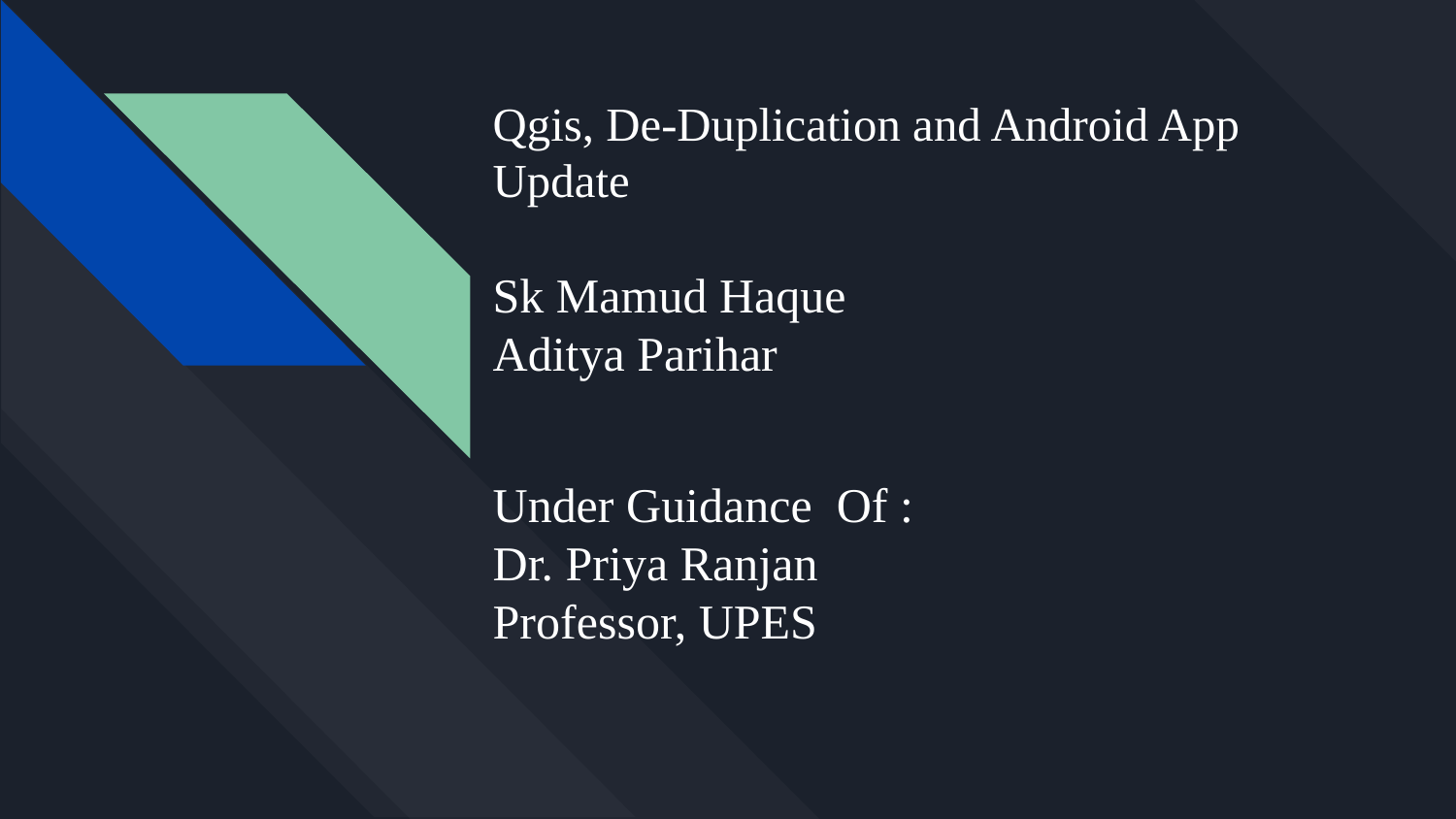

# Qgis, De-Duplication and Android App Update
Sk Mamud Haque
Aditya Parihar
Under Guidance  Of :
Dr. Priya Ranjan
Professor, UPES